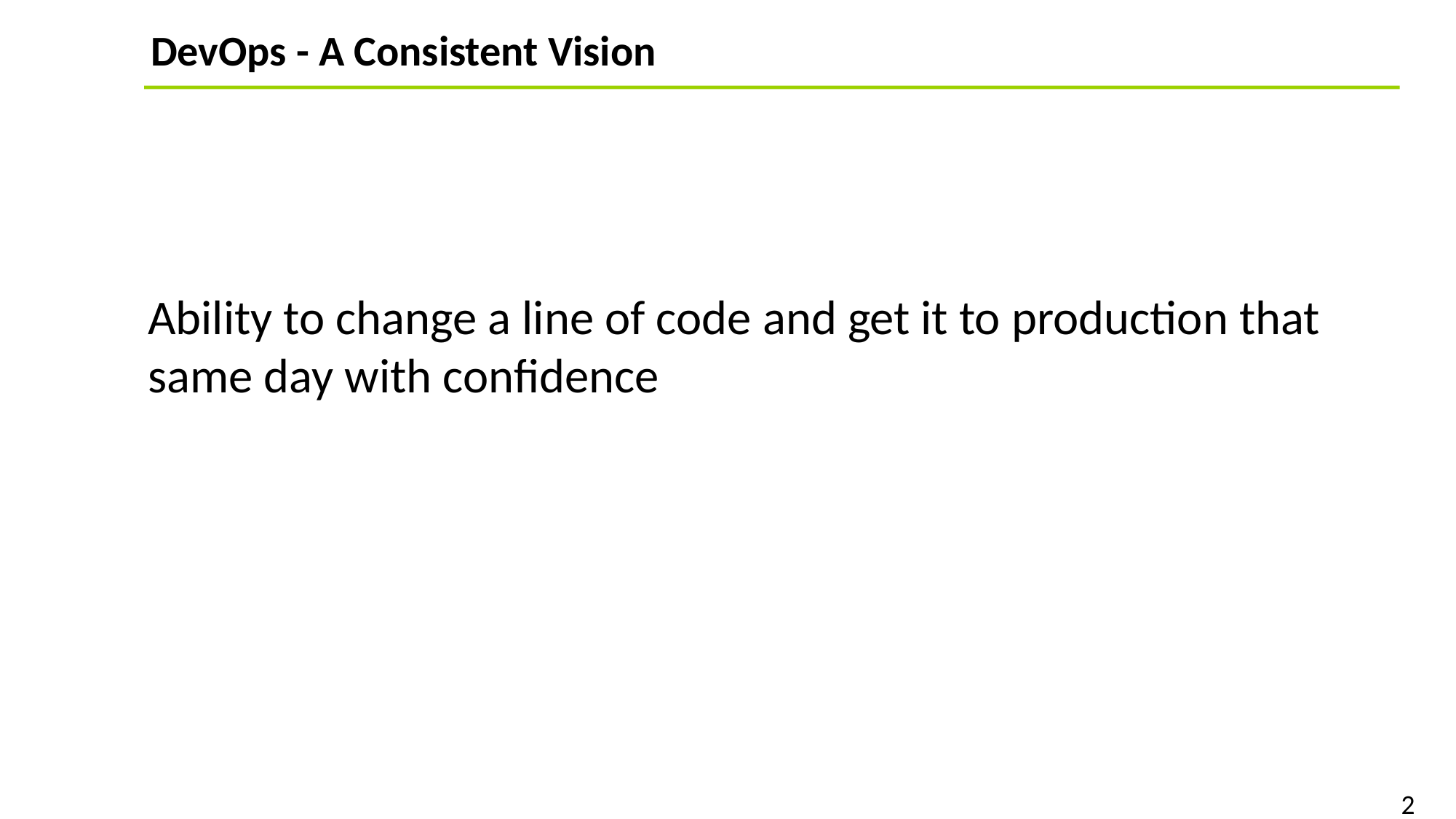

DevOps - A Consistent Vision
Ability to change a line of code and get it to production that same day with confidence